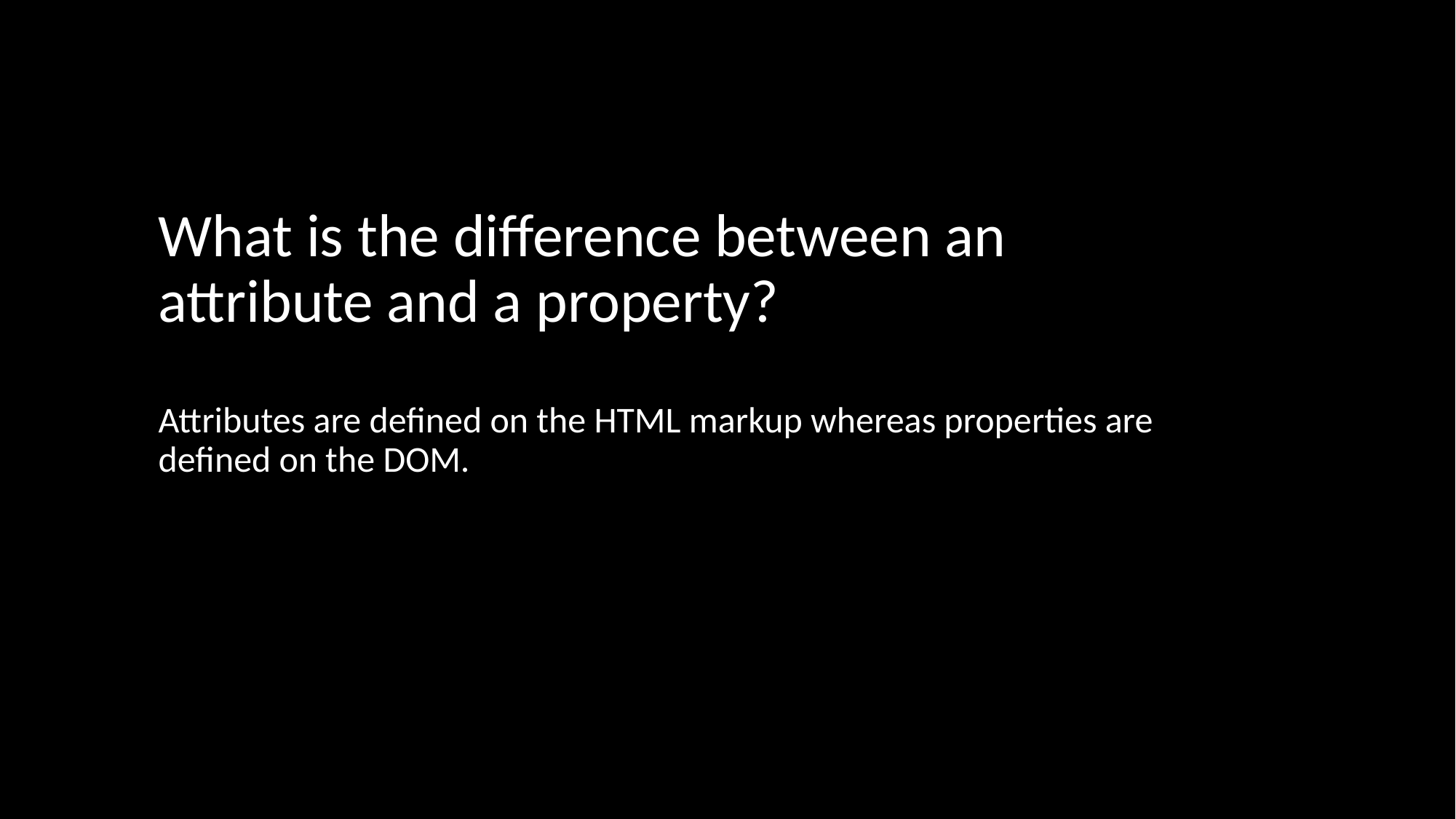

# What is the difference between an attribute and a property?
Attributes are defined on the HTML markup whereas properties are defined on the DOM.